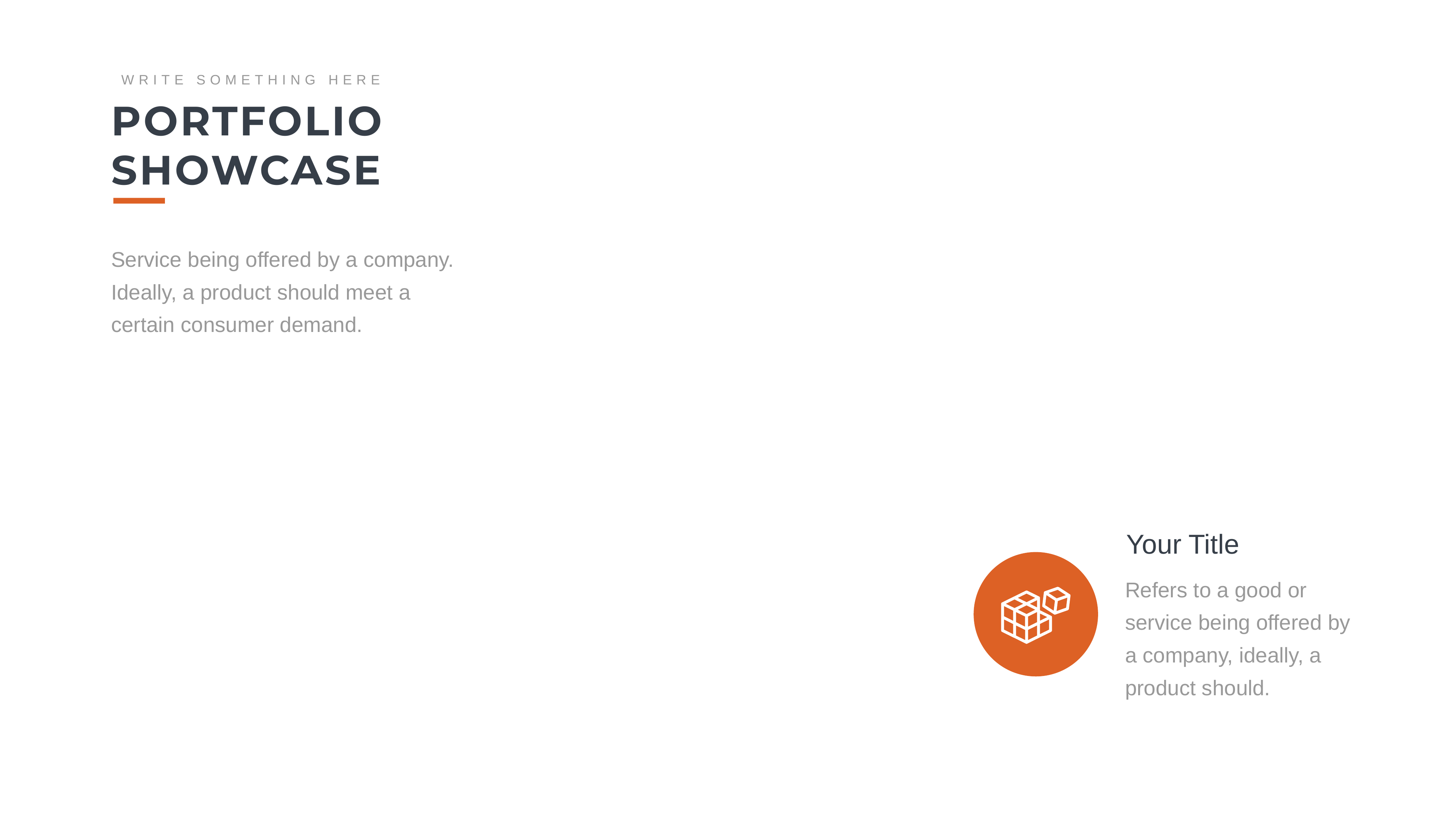

WRITE SOMETHING HERE
PORTFOLIO SHOWCASE

Service being offered by a company. Ideally, a product should meet a certain consumer demand.

Your Title
Refers to a good or service being offered by a company, ideally, a product should.